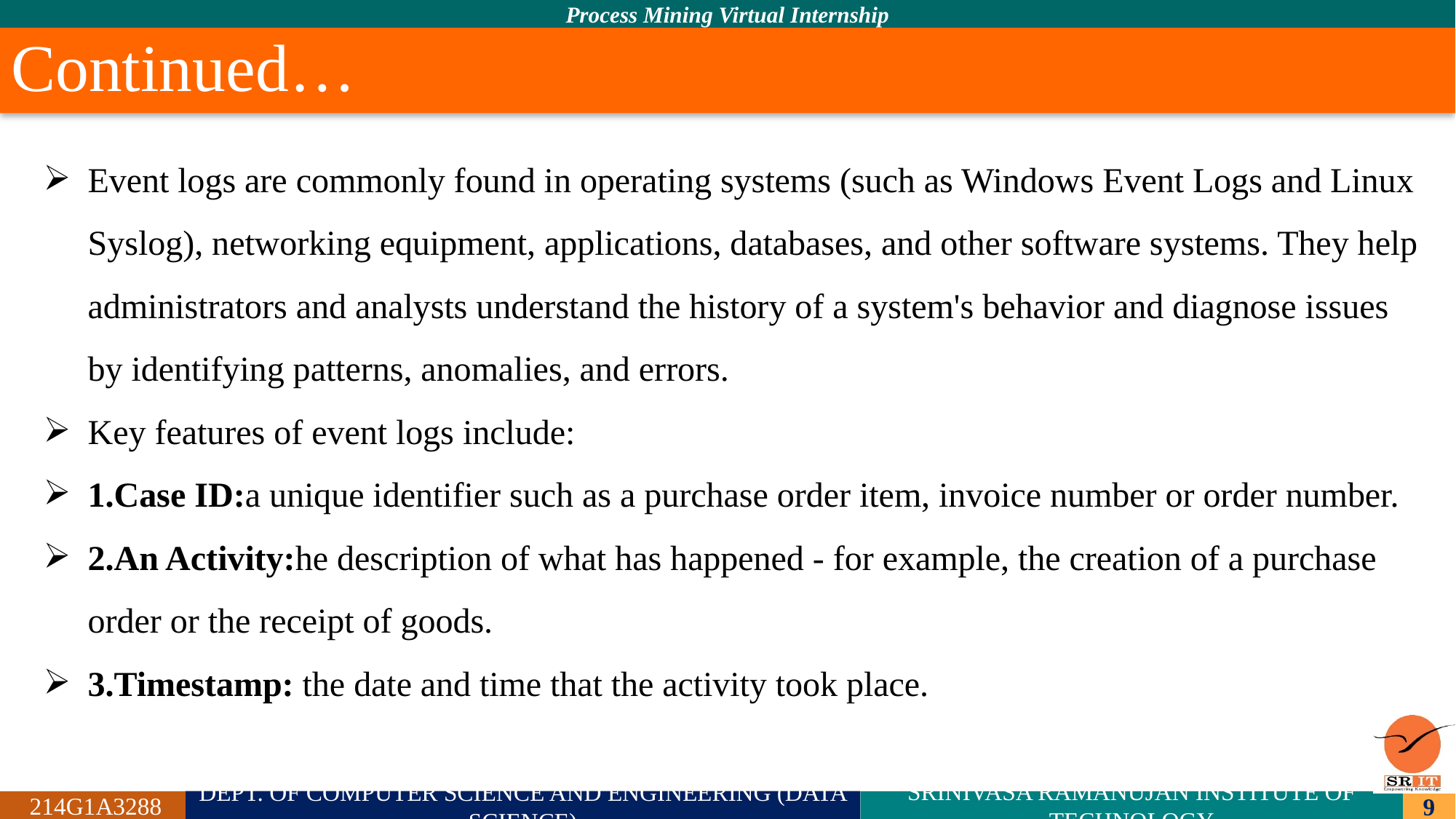

# Continued…
Event logs are commonly found in operating systems (such as Windows Event Logs and Linux Syslog), networking equipment, applications, databases, and other software systems. They help administrators and analysts understand the history of a system's behavior and diagnose issues by identifying patterns, anomalies, and errors.
Key features of event logs include:
1.Case ID:a unique identifier such as a purchase order item, invoice number or order number.
2.An Activity:he description of what has happened - for example, the creation of a purchase order or the receipt of goods.
3.Timestamp: the date and time that the activity took place.